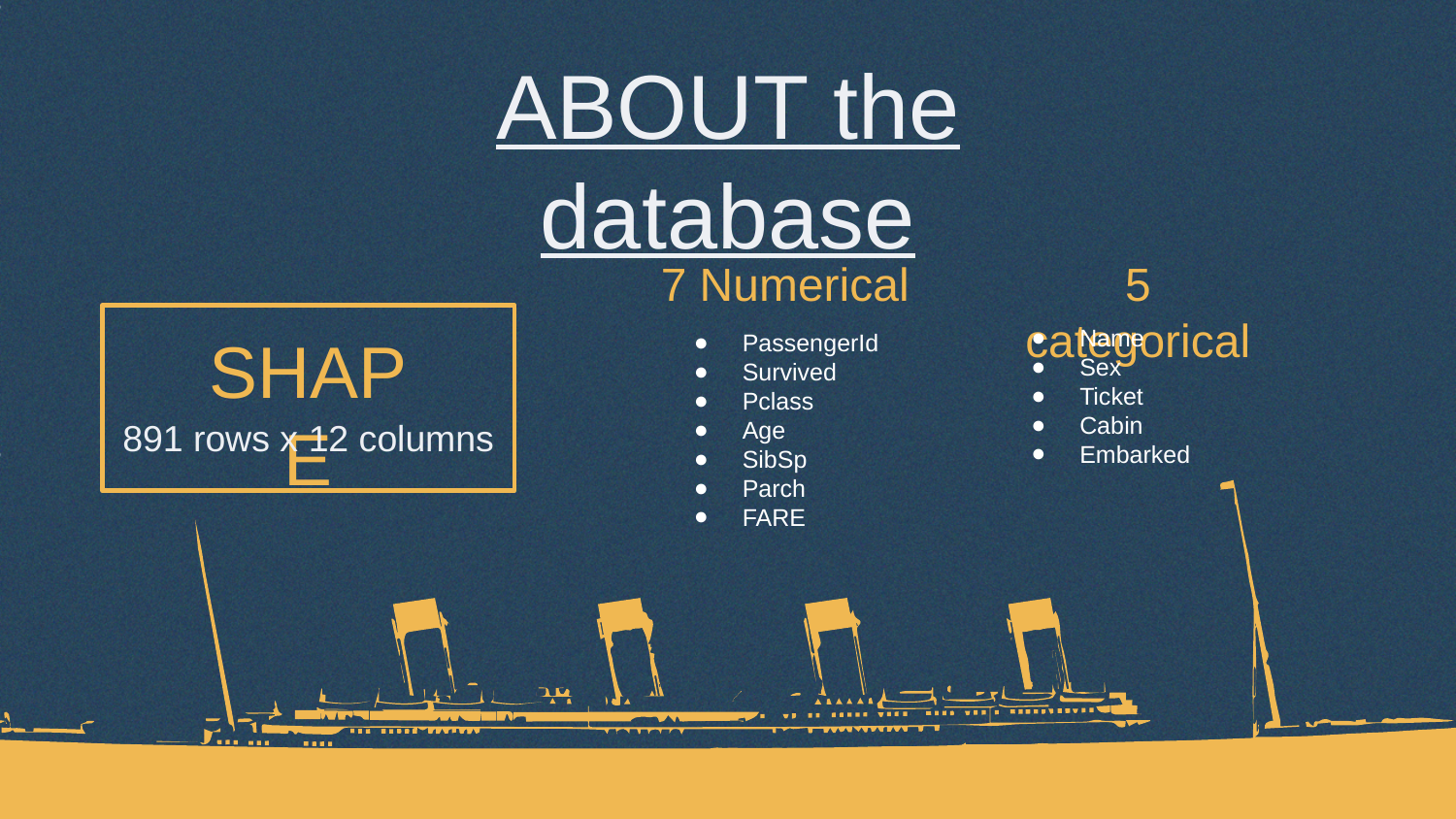

ABOUT the database
7 Numerical
5 categorical

SHAPE
Name
Sex
Ticket
Cabin
Embarked
PassengerId
Survived
Pclass
Age
SibSp
Parch
FARE
891 rows x 12 columns